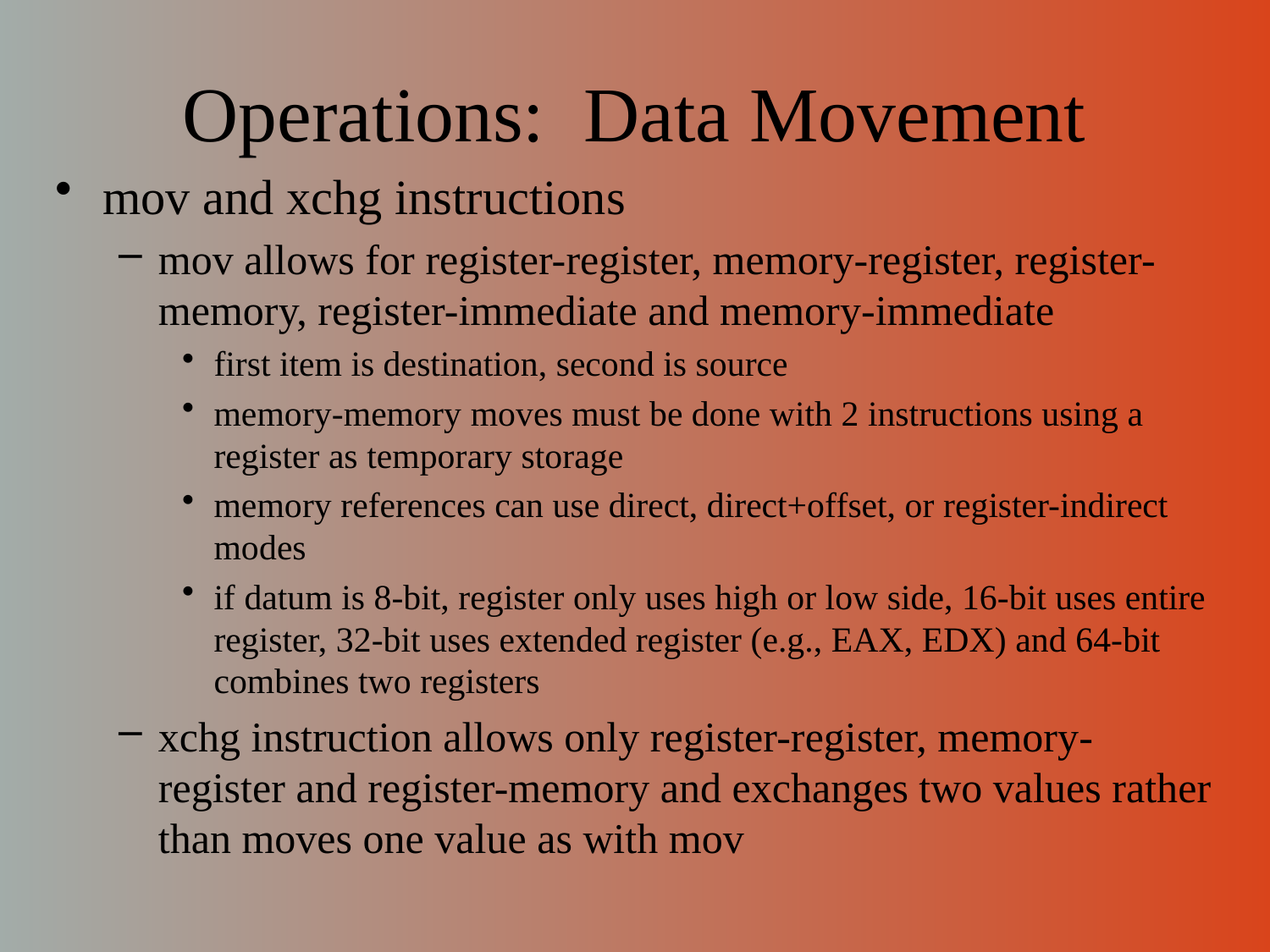

# Operations:  Data Movement
mov and xchg instructions
mov allows for register-register, memory-register, register-memory, register-immediate and memory-immediate
first item is destination, second is source
memory-memory moves must be done with 2 instructions using a register as temporary storage
memory references can use direct, direct+offset, or register-indirect modes
if datum is 8-bit, register only uses high or low side, 16-bit uses entire register, 32-bit uses extended register (e.g., EAX, EDX) and 64-bit combines two registers
xchg instruction allows only register-register, memory-register and register-memory and exchanges two values rather than moves one value as with mov